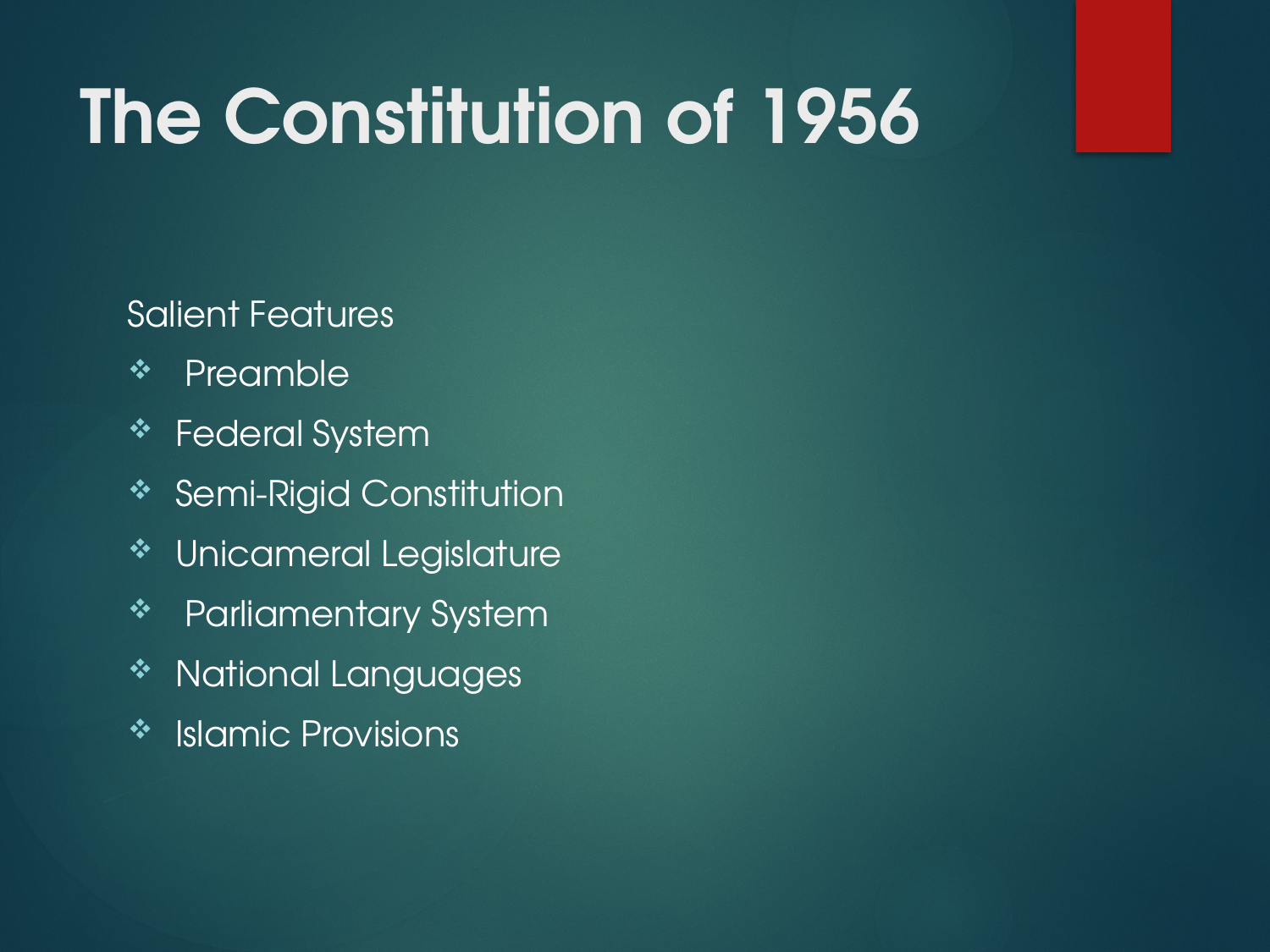

# The Constitution of 1956
Salient Features
 Preamble
Federal System
Semi-Rigid Constitution
Unicameral Legislature
 Parliamentary System
National Languages
Islamic Provisions